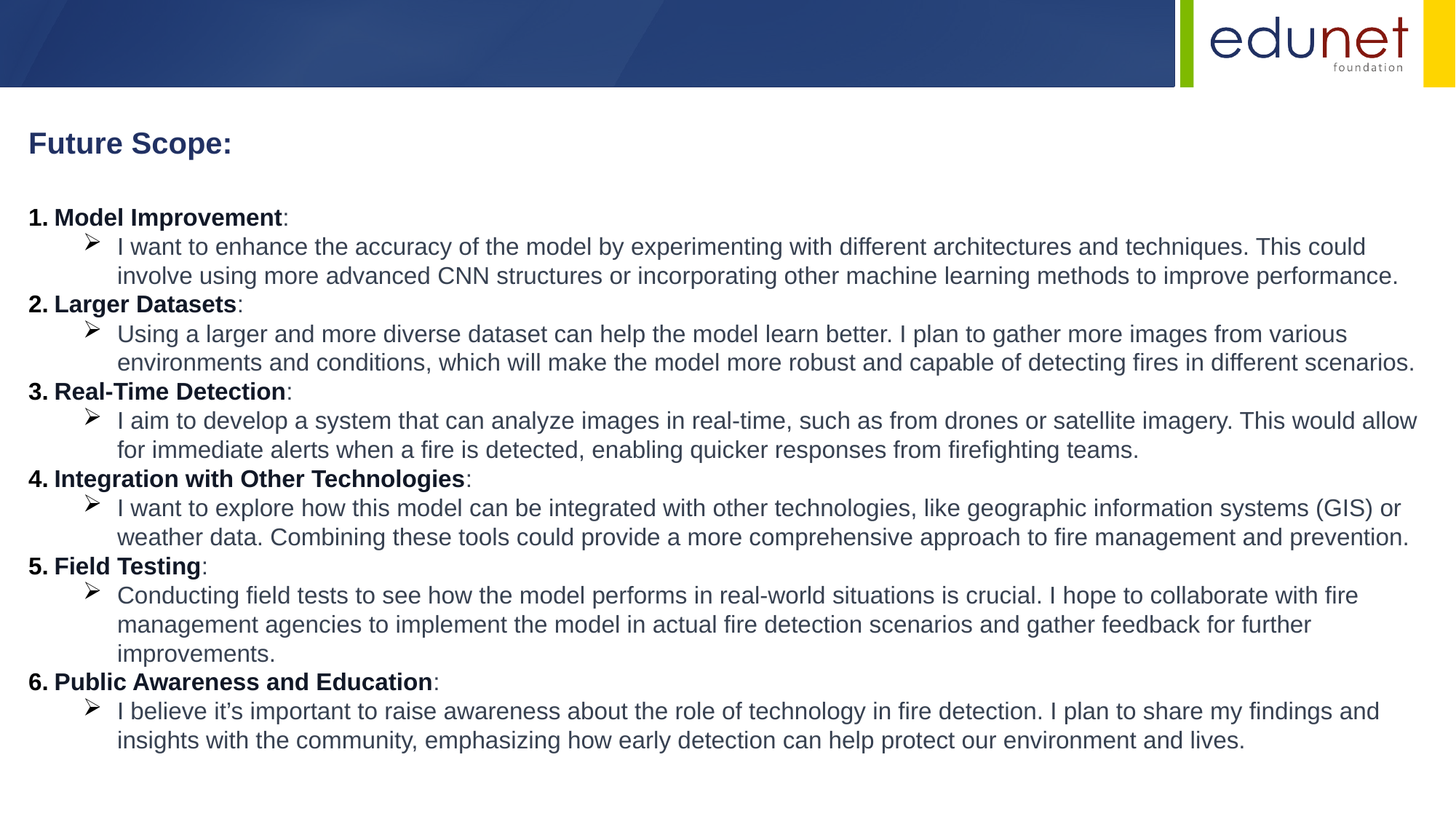

Future Scope:
Model Improvement:
I want to enhance the accuracy of the model by experimenting with different architectures and techniques. This could involve using more advanced CNN structures or incorporating other machine learning methods to improve performance.
Larger Datasets:
Using a larger and more diverse dataset can help the model learn better. I plan to gather more images from various environments and conditions, which will make the model more robust and capable of detecting fires in different scenarios.
Real-Time Detection:
I aim to develop a system that can analyze images in real-time, such as from drones or satellite imagery. This would allow for immediate alerts when a fire is detected, enabling quicker responses from firefighting teams.
Integration with Other Technologies:
I want to explore how this model can be integrated with other technologies, like geographic information systems (GIS) or weather data. Combining these tools could provide a more comprehensive approach to fire management and prevention.
Field Testing:
Conducting field tests to see how the model performs in real-world situations is crucial. I hope to collaborate with fire management agencies to implement the model in actual fire detection scenarios and gather feedback for further improvements.
Public Awareness and Education:
I believe it’s important to raise awareness about the role of technology in fire detection. I plan to share my findings and insights with the community, emphasizing how early detection can help protect our environment and lives.